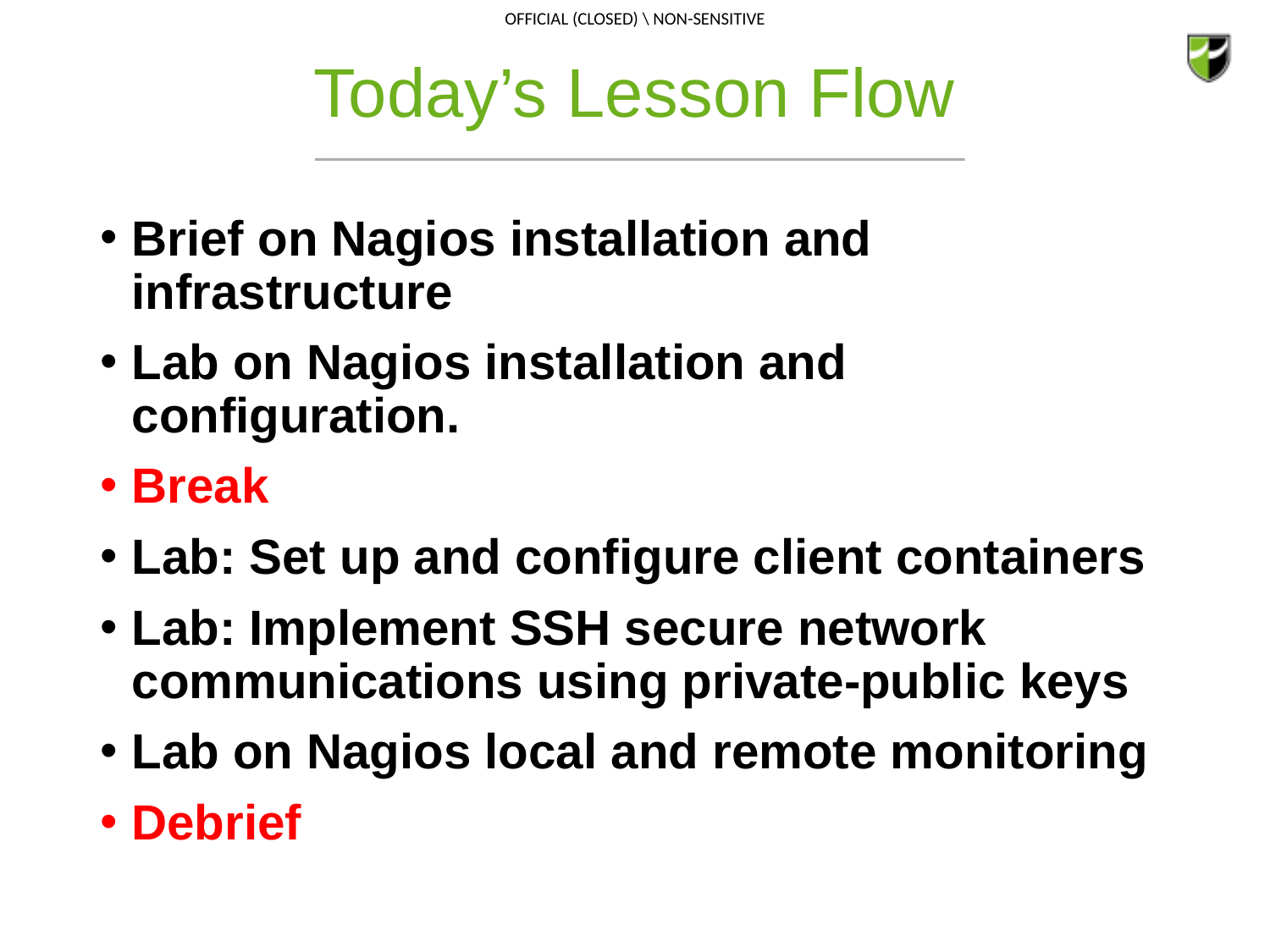

# Today’s Lesson Flow
Brief on Nagios installation and infrastructure
Lab on Nagios installation and configuration.
Break
Lab: Set up and configure client containers
Lab: Implement SSH secure network communications using private-public keys
Lab on Nagios local and remote monitoring
Debrief